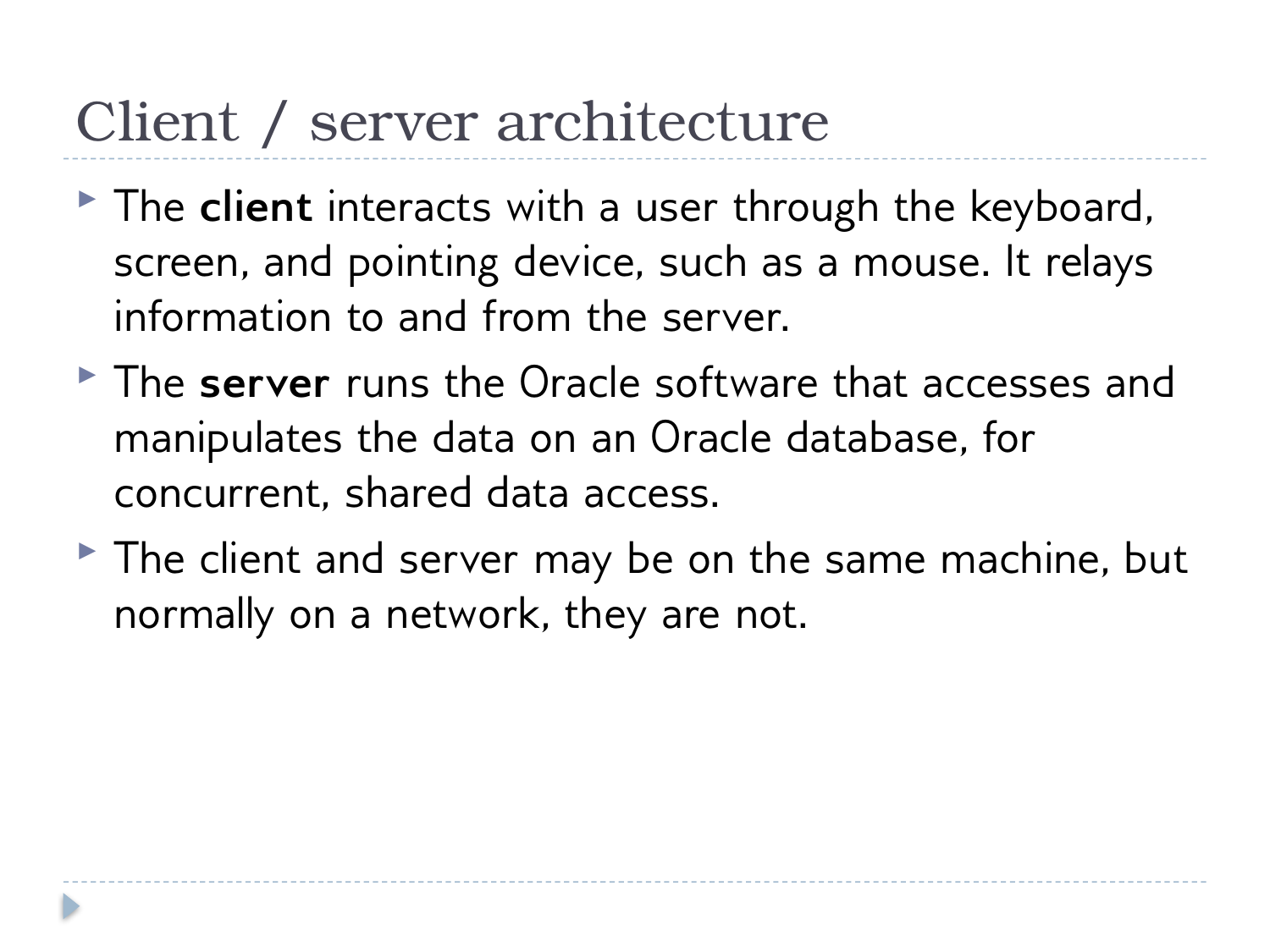

# Client / server architecture
The client interacts with a user through the keyboard, screen, and pointing device, such as a mouse. It relays information to and from the server.
The server runs the Oracle software that accesses and manipulates the data on an Oracle database, for  concurrent, shared data access.
The client and server may be on the same machine, but normally on a network, they are not.